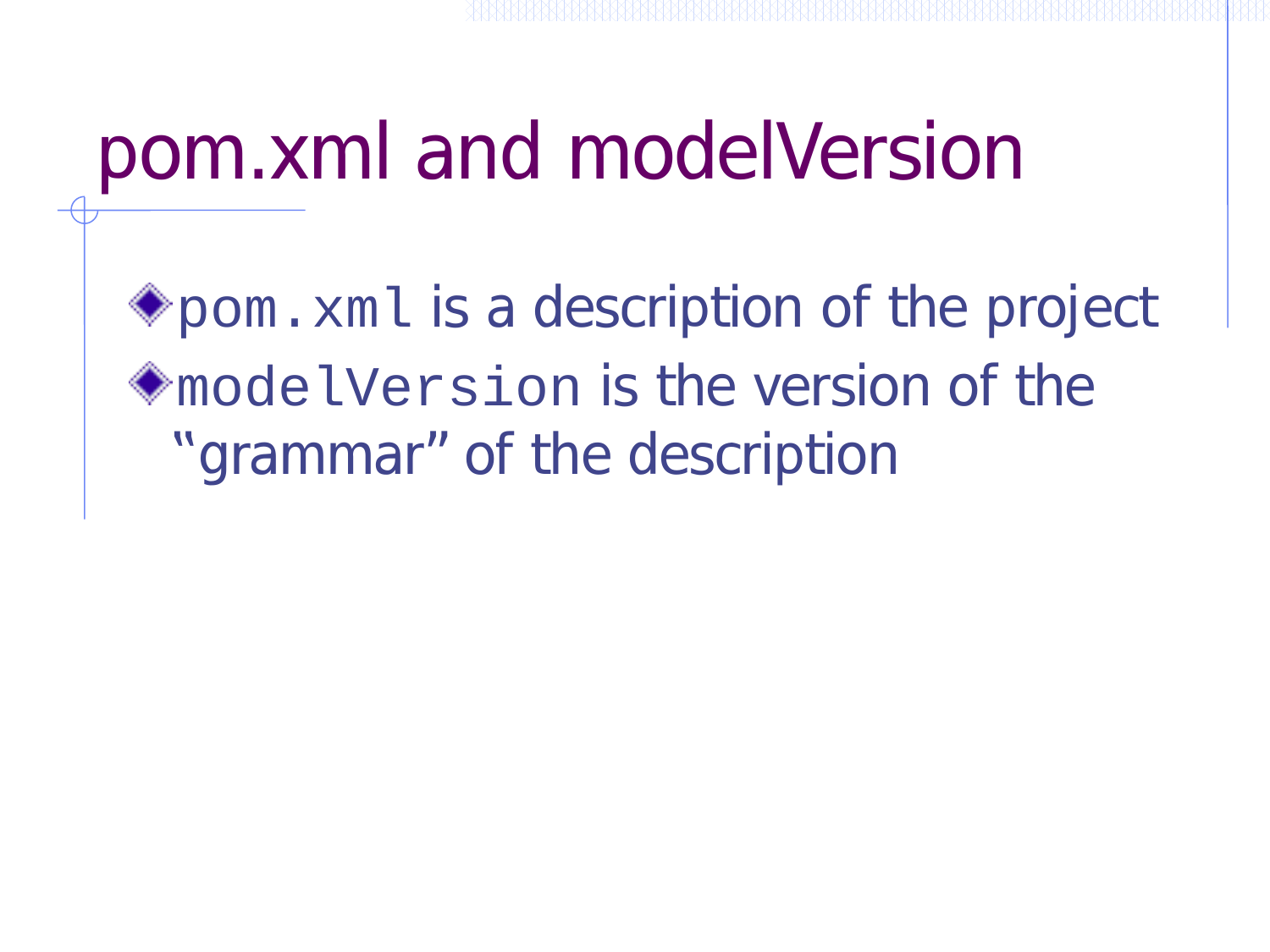

# pom.xml and modelVersion
pom.xml is a description of the project
modelVersion is the version of the “grammar” of the description